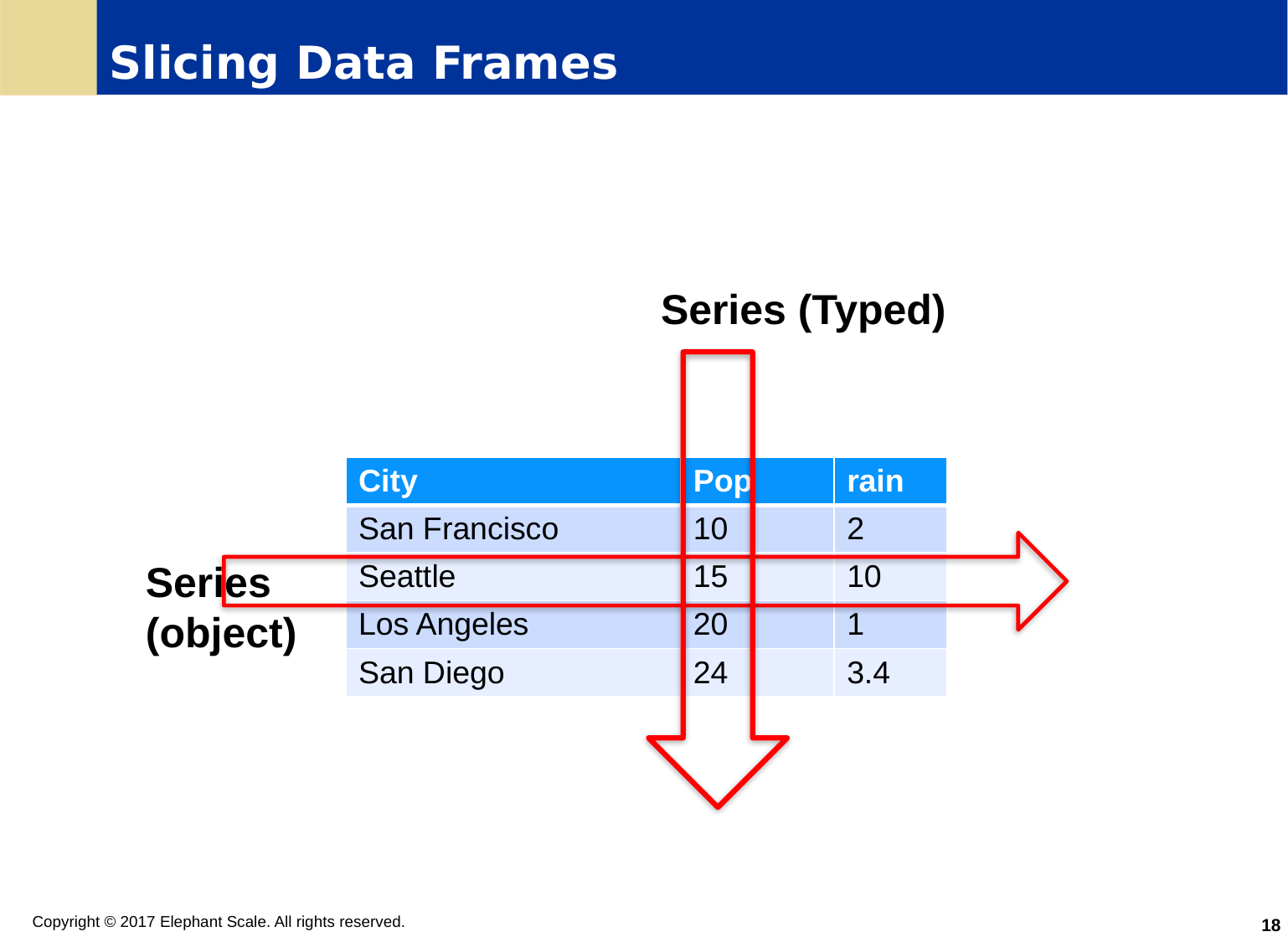

# Slicing Data Frames
Series (Typed)

| City | Pop | rain |
| --- | --- | --- |
| San Francisco | 10 | 2 |
| Seattle | 15 | 10 |
| Los Angeles | 20 | 1 |
| San Diego | 24 | 3.4 |

Series (object)
18
Copyright © 2017 Elephant Scale. All rights reserved.